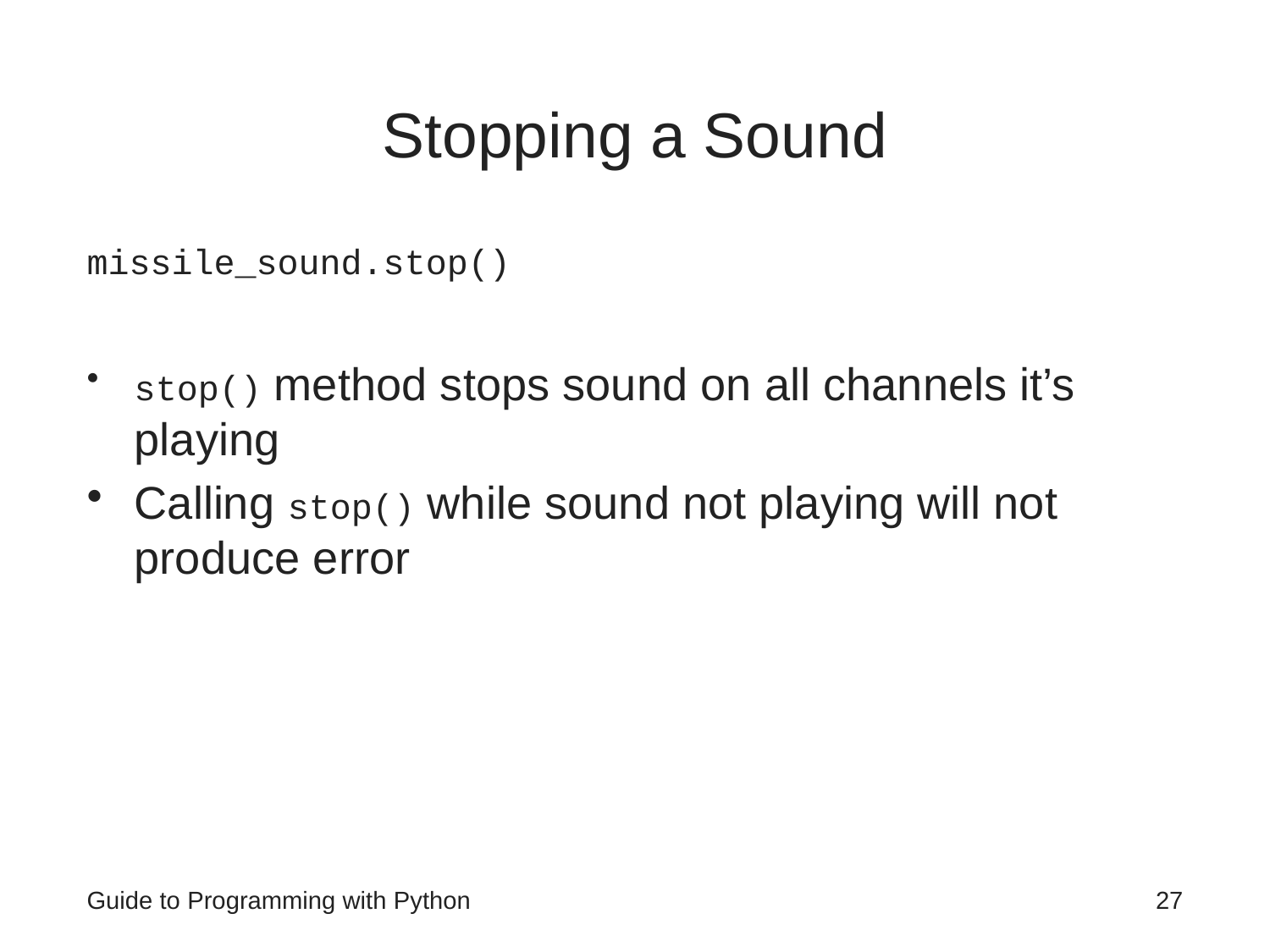

# Stopping a Sound
missile_sound.stop()

stop() method stops sound on all channels it’s playing
Calling stop() while sound not playing will not produce error
Guide to Programming with Python
27